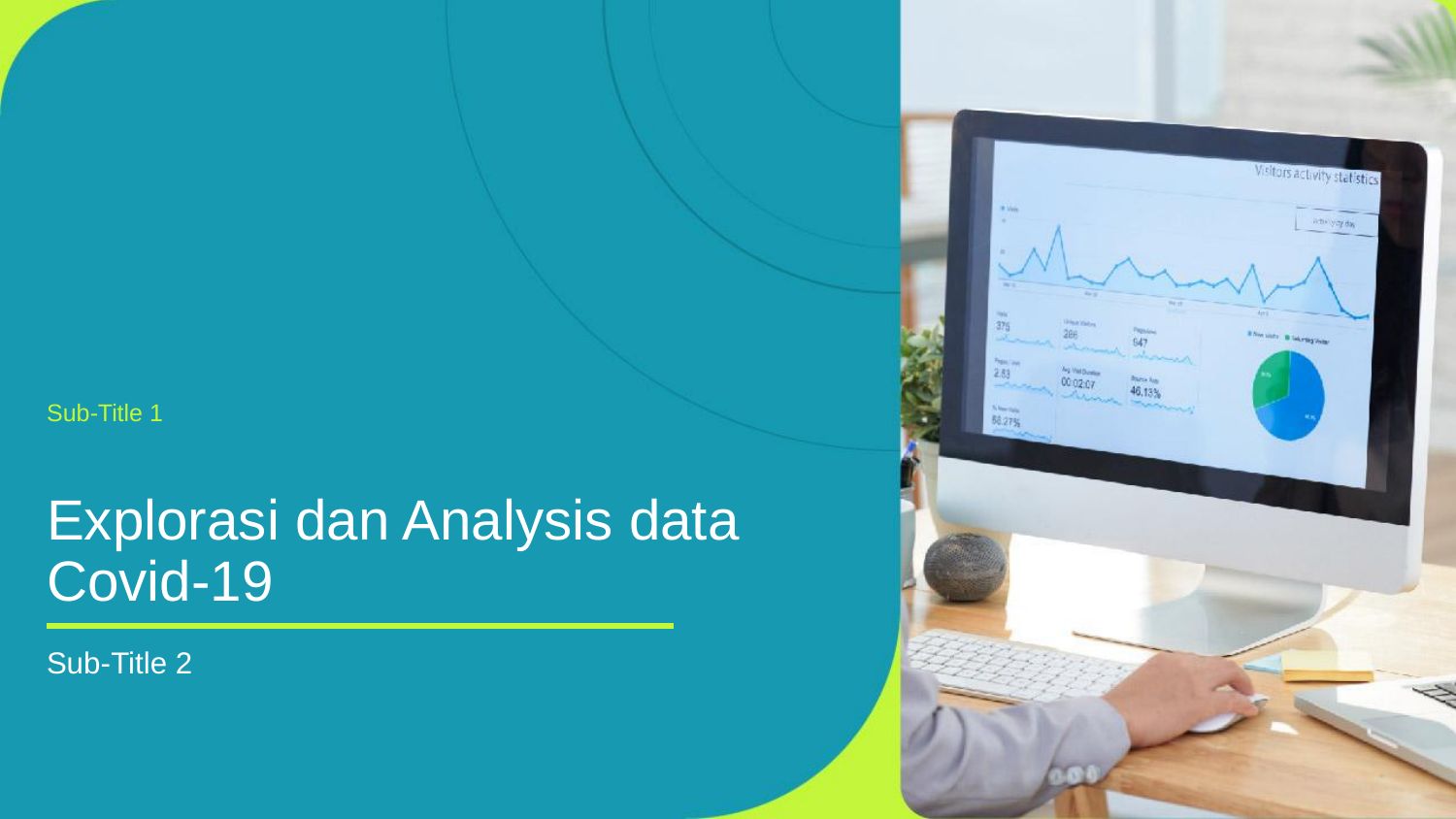

Sub-Title 1
# Explorasi dan Analysis data Covid-19
Sub-Title 2